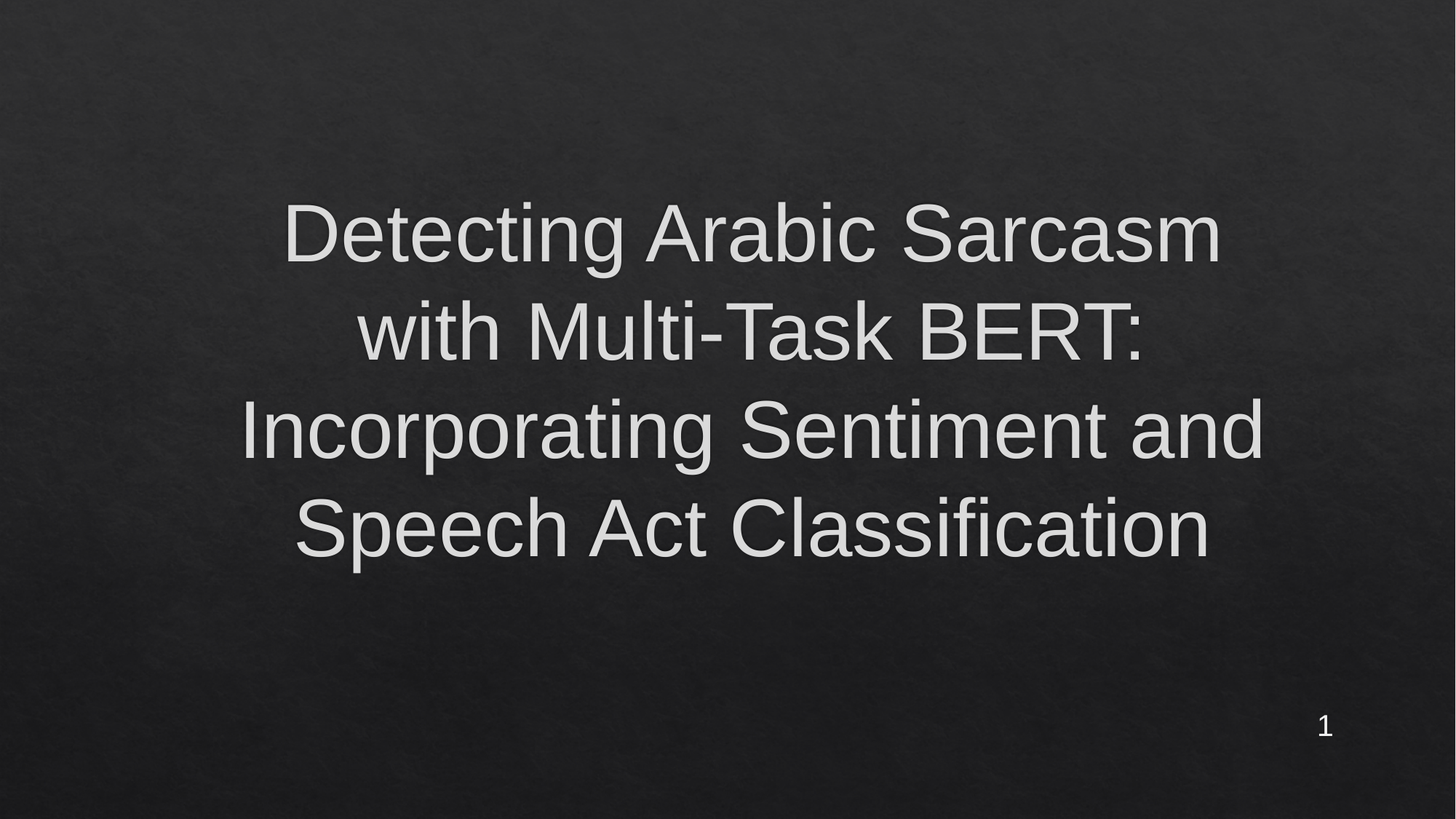

# Detecting Arabic Sarcasm with Multi-Task BERT: Incorporating Sentiment and Speech Act Classification
1